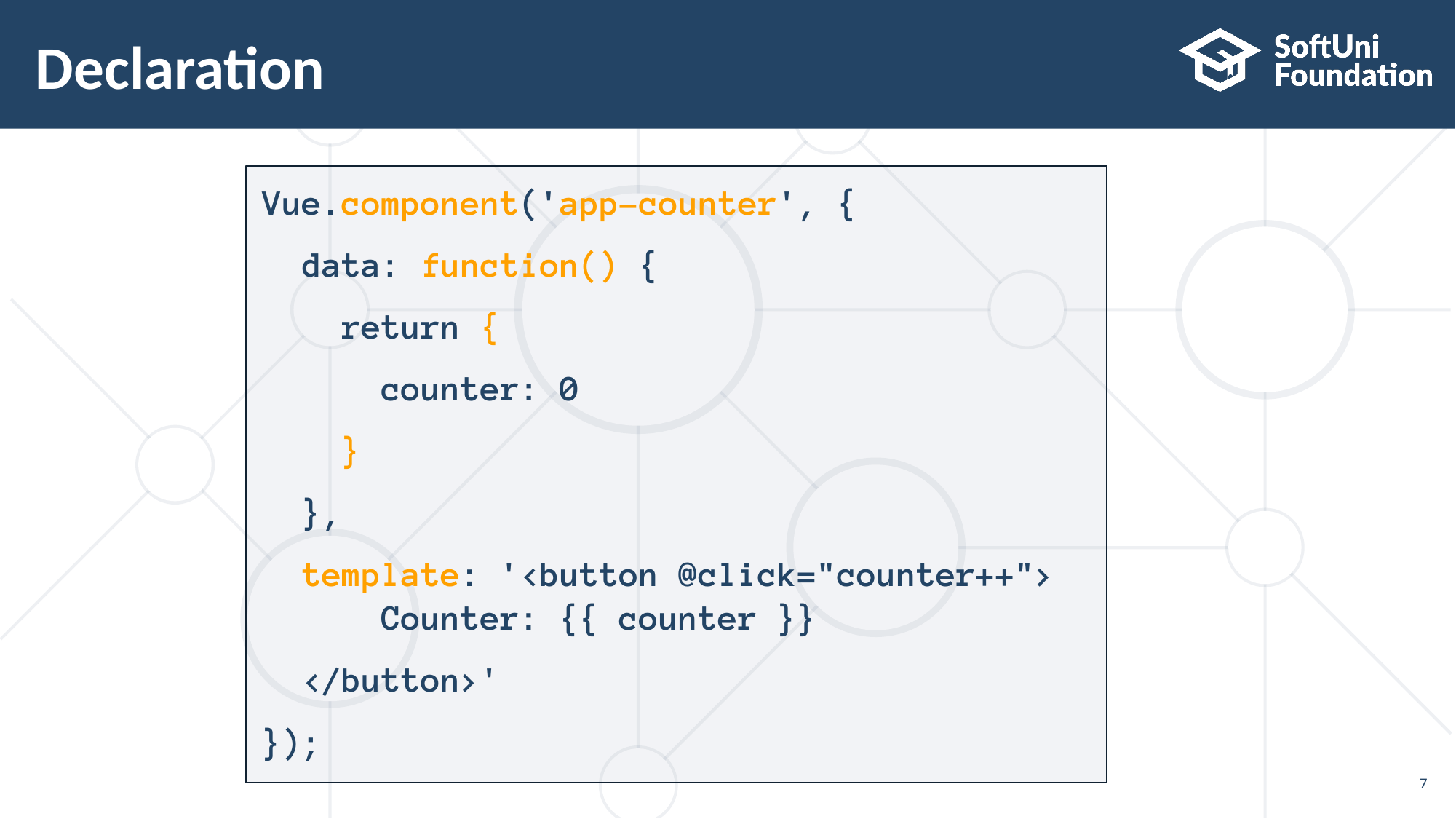

# Declaration
Vue.component('app-counter', {
  data: function() {
    return {
      counter: 0
    }
  },
  template: '<button @click="counter++">
      Counter: {{ counter }}
  </button>'
});
7